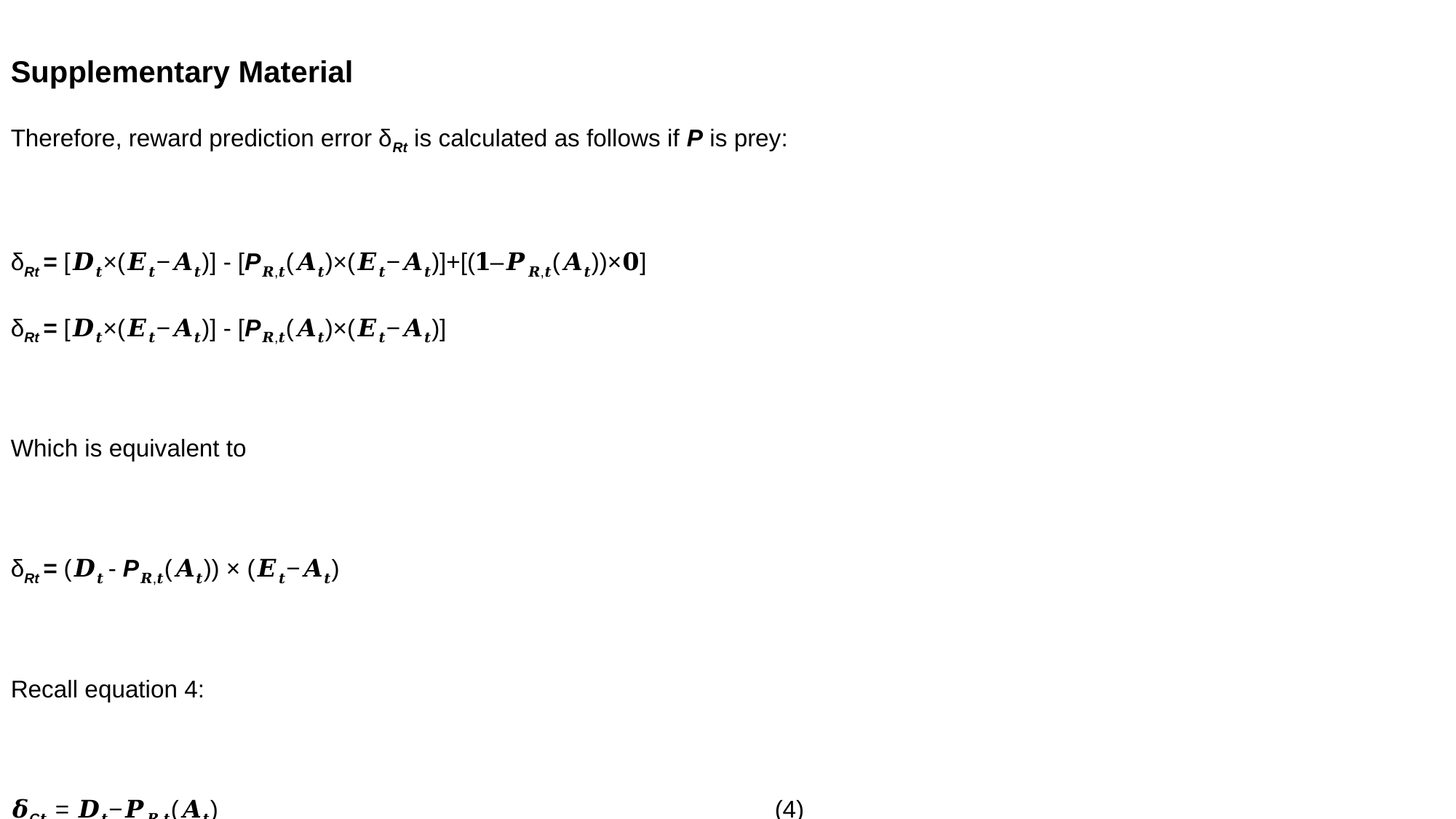

Supplementary Material
Therefore, reward prediction error δRt is calculated as follows if P is prey:

δRt = [𝑫𝒕×(𝑬𝒕−𝑨𝒕)] - [P𝑹,𝒕(𝑨𝒕)×(𝑬𝒕−𝑨𝒕)]+[(𝟏–𝑷𝑹,𝒕(𝑨𝒕))×𝟎]
δRt = [𝑫𝒕×(𝑬𝒕−𝑨𝒕)] - [P𝑹,𝒕(𝑨𝒕)×(𝑬𝒕−𝑨𝒕)]

Which is equivalent to

δRt = (𝑫𝒕 - P𝑹,𝒕(𝑨𝒕)) × (𝑬𝒕−𝑨𝒕)

Recall equation 4:

𝜹C𝒕  = 𝑫𝒕−𝑷𝑹,𝒕(𝑨𝒕) 						(4)